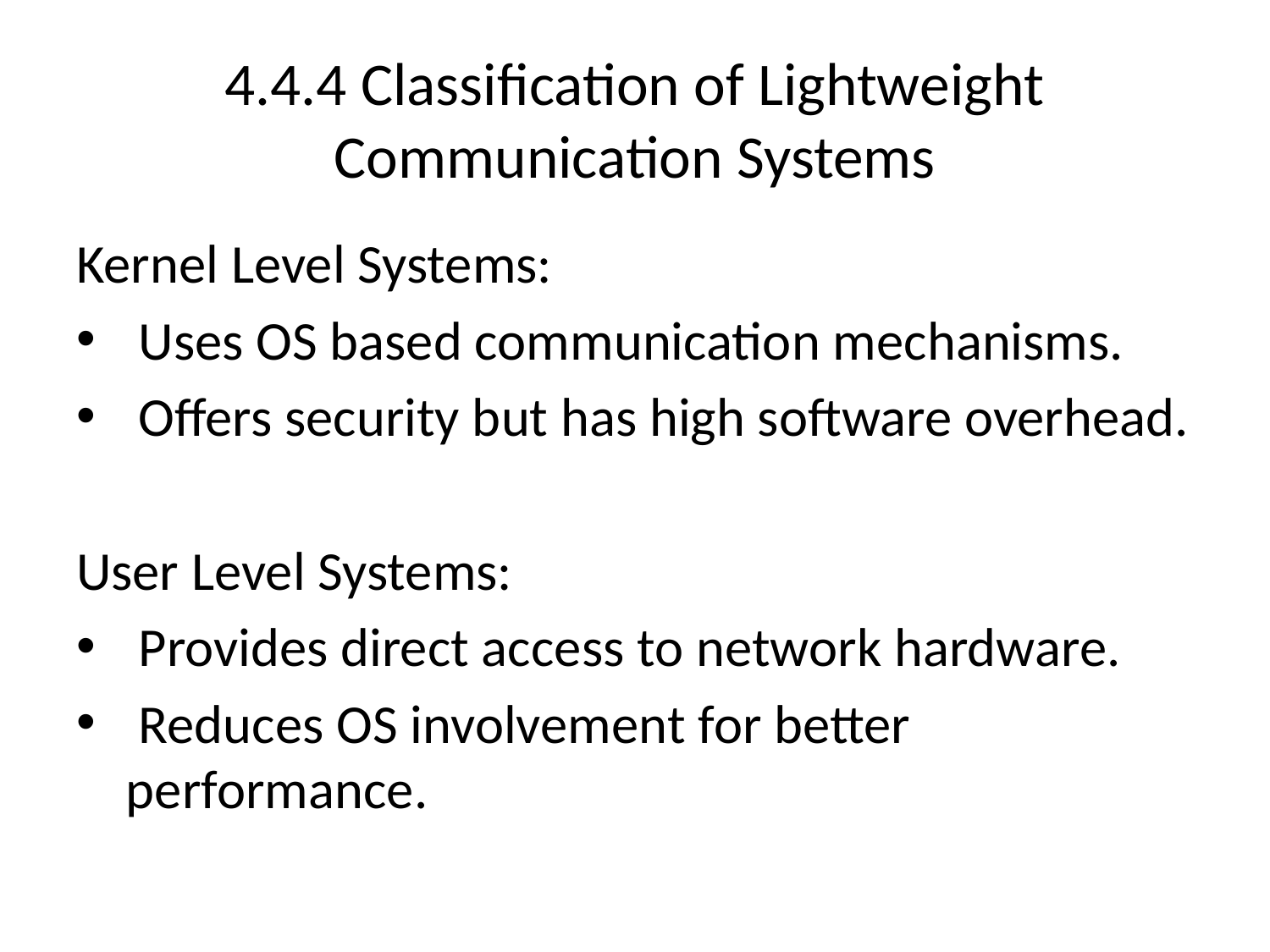

# 4.4.4 Classification of Lightweight Communication Systems
Kernel Level Systems:
 Uses OS based communication mechanisms.
 Offers security but has high software overhead.

User Level Systems:
 Provides direct access to network hardware.
 Reduces OS involvement for better performance.